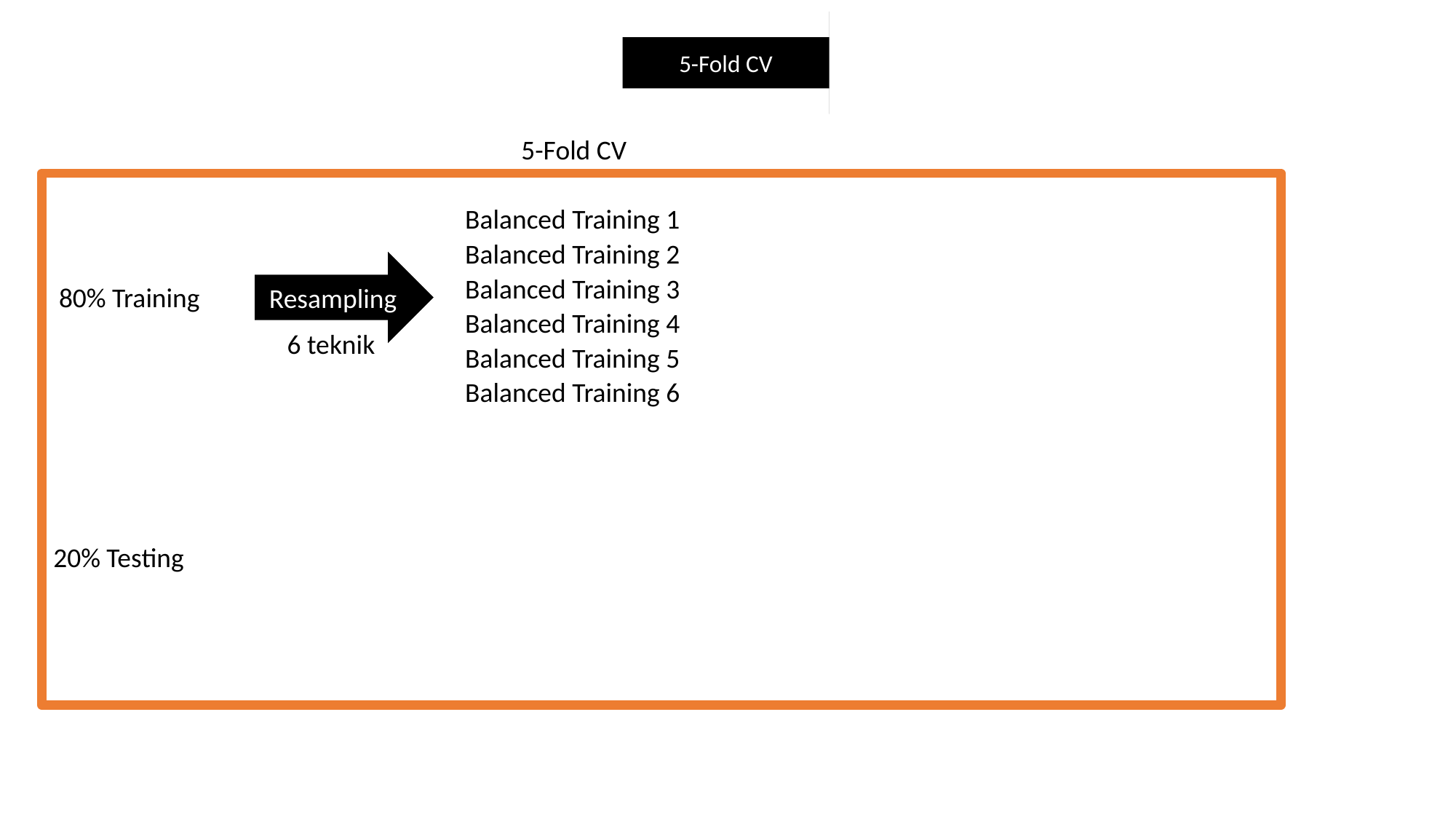

5-Fold CV

5-Fold CV
Image Segmentation
Image Segmentation
Image Segmentation

Balanced Training 1
Balanced Training 2
Resampling
Balanced Training 3
80% Training
Balanced Training 4
6 teknik
Balanced Training 5
Spambase
Spambase
Spambase
Spambase
Spambase
Data Cleaning
Normalisasi
PCA
Dataset Rebalancing
Resample
3-Fold CV
Testing
Hasil
Balanced Training 6
20% Testing
Credit Card Fraud
Credit Card Fraud
Credit Card Fraud
Credit Card Fraud
Credit Card Fraud
Credit Card Fraud